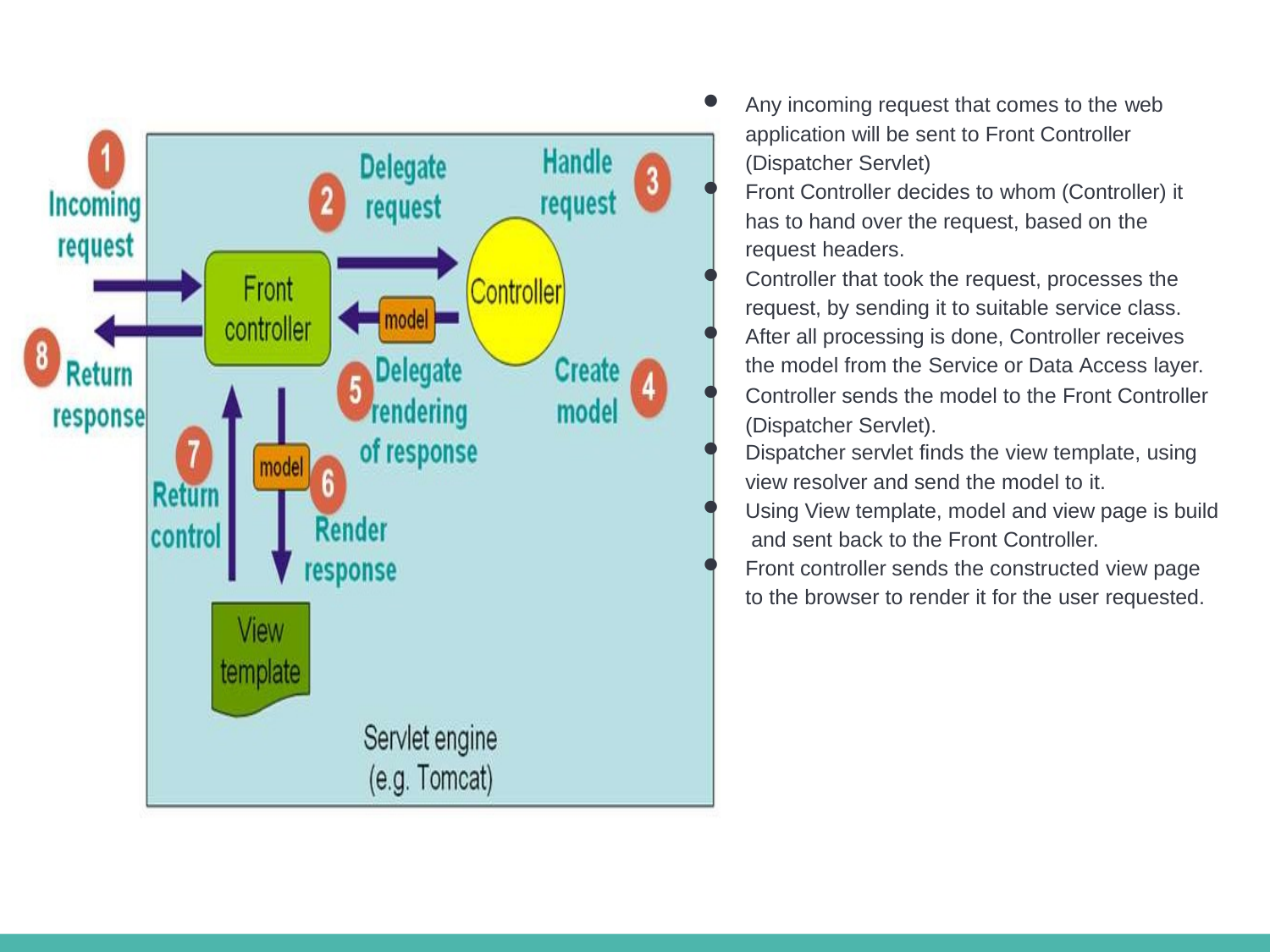

Any incoming request that comes to the web  application will be sent to Front Controller  (Dispatcher Servlet)
Front Controller decides to whom (Controller) it  has to hand over the request, based on the  request headers.
Controller that took the request, processes the  request, by sending it to suitable service class.
After all processing is done, Controller receives  the model from the Service or Data Access layer.
Controller sends the model to the Front Controller  (Dispatcher Servlet).
Dispatcher servlet finds the view template, using
view resolver and send the model to it.
Using View template, model and view page is build  and sent back to the Front Controller.
Front controller sends the constructed view page  to the browser to render it for the user requested.